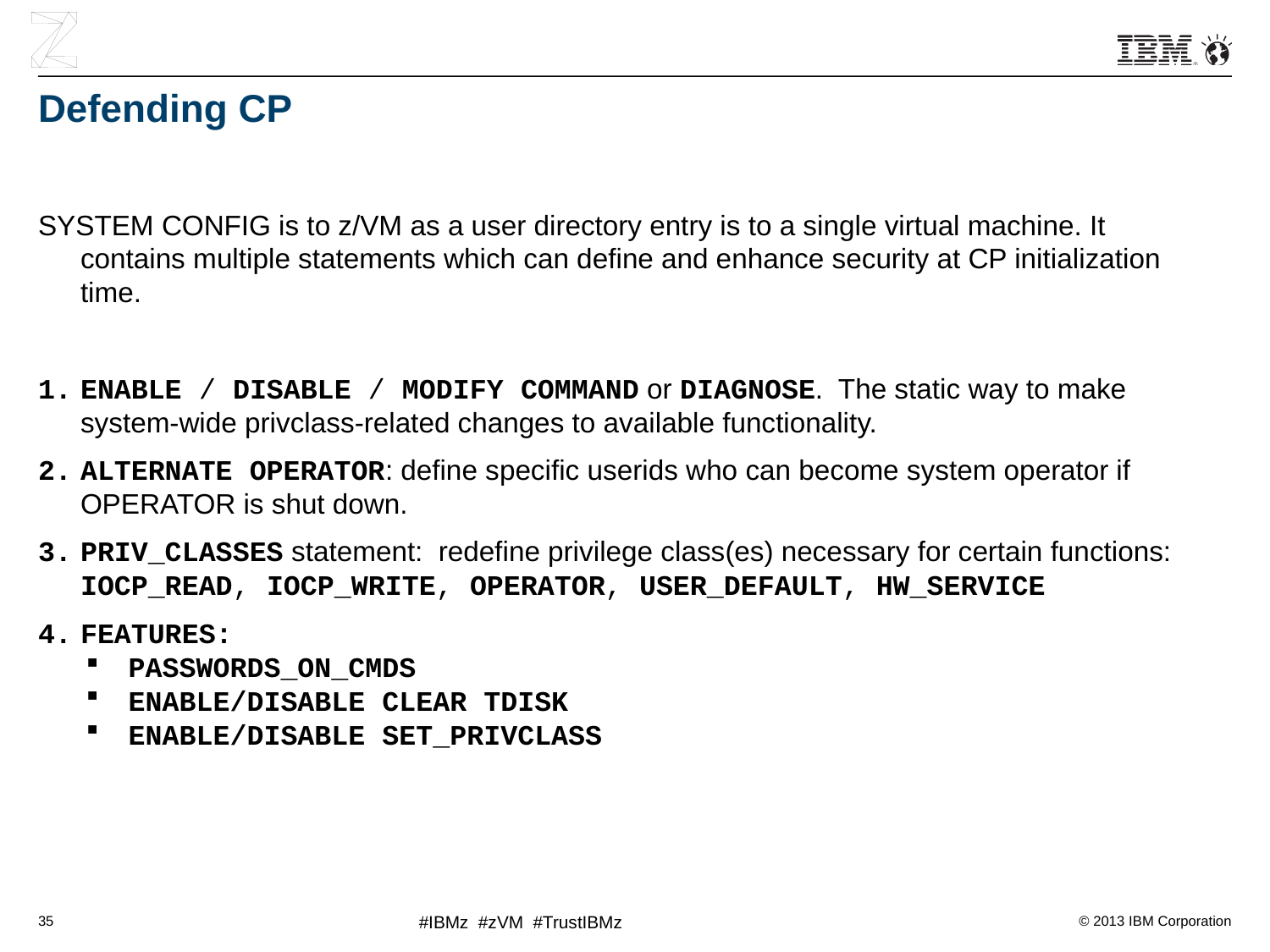

# Defending CP
SYSTEM CONFIG is to z/VM as a user directory entry is to a single virtual machine. It contains multiple statements which can define and enhance security at CP initialization time.

ENABLE / DISABLE / MODIFY COMMAND or DIAGNOSE.  The static way to make system-wide privclass-related changes to available functionality.
ALTERNATE OPERATOR: define specific userids who can become system operator if OPERATOR is shut down.
PRIV_CLASSES statement:  redefine privilege class(es) necessary for certain functions: IOCP_READ, IOCP_WRITE, OPERATOR, USER_DEFAULT, HW_SERVICE
FEATURES:
PASSWORDS_ON_CMDS
ENABLE/DISABLE CLEAR TDISK
ENABLE/DISABLE SET_PRIVCLASS

35
#IBMz  #zVM  #TrustIBMz